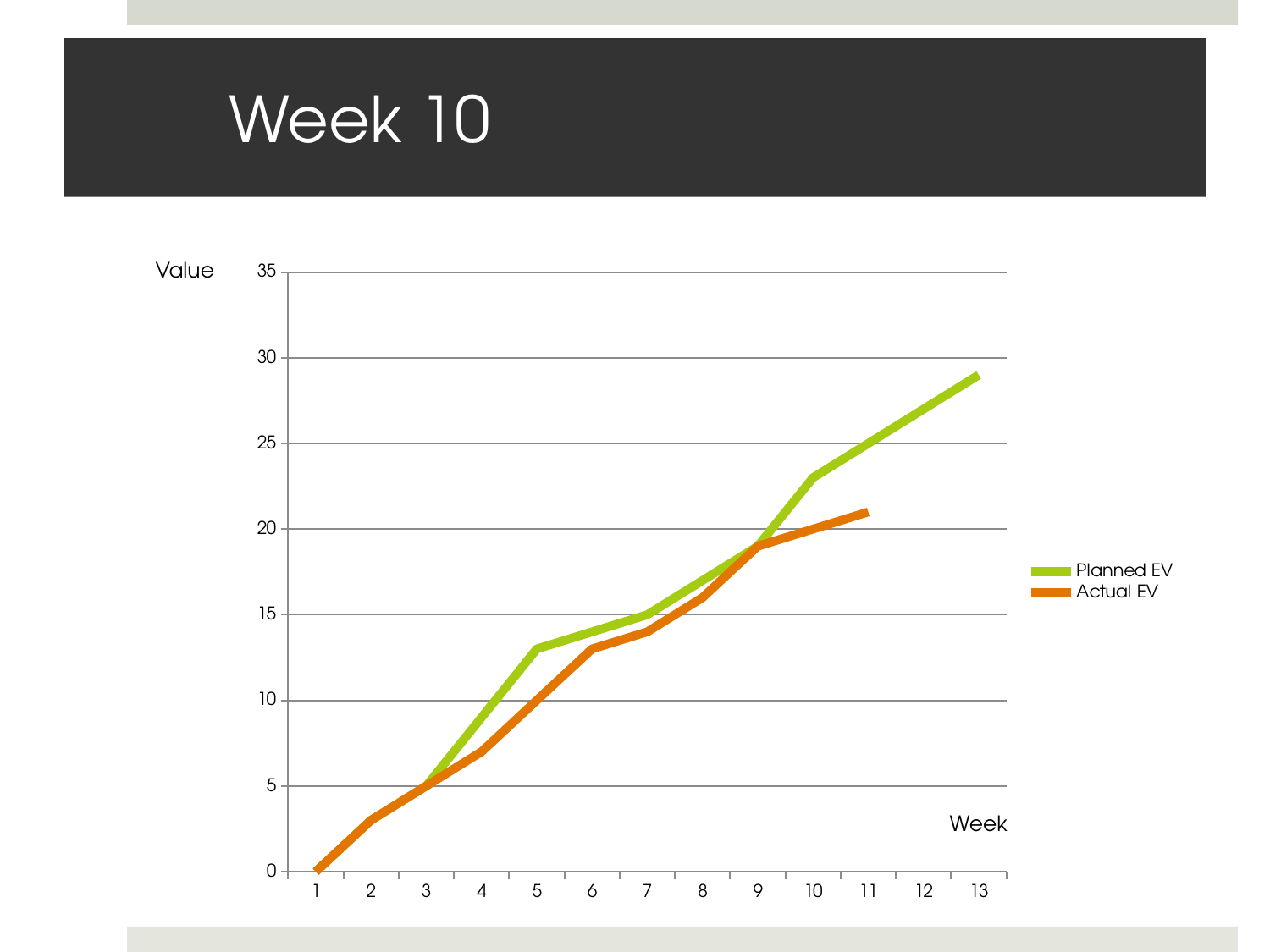

# Week 10
Value

### Chart

| Category | Planned EV | Actual EV |
|---|---|---|
Week